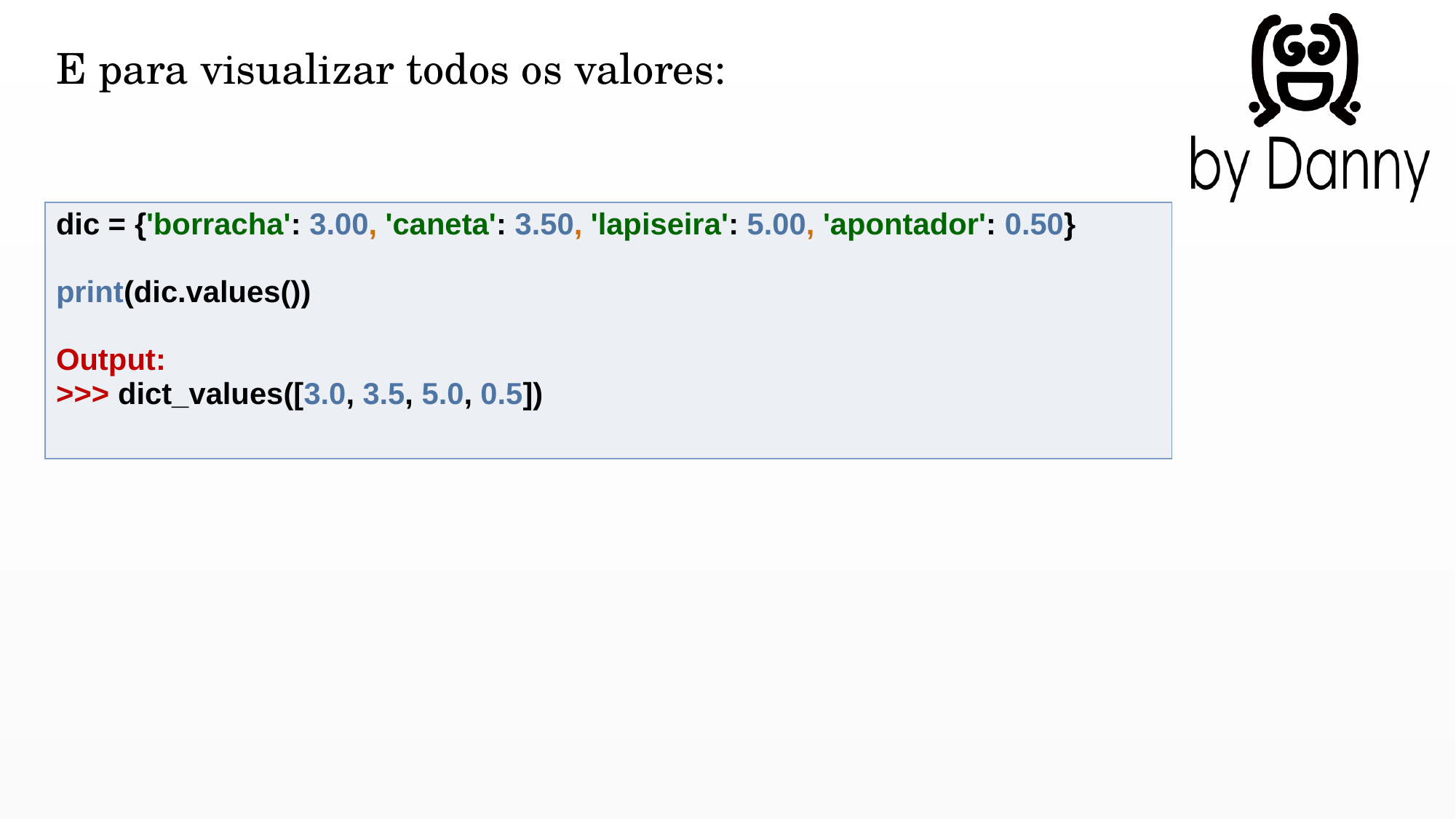

E para visualizar todos os valores:

| dic = {'borracha': 3.00, 'caneta': 3.50, 'lapiseira': 5.00, 'apontador': 0.50} print(dic.values()) Output: >>> dict\_values([3.0, 3.5, 5.0, 0.5]) |
| --- |